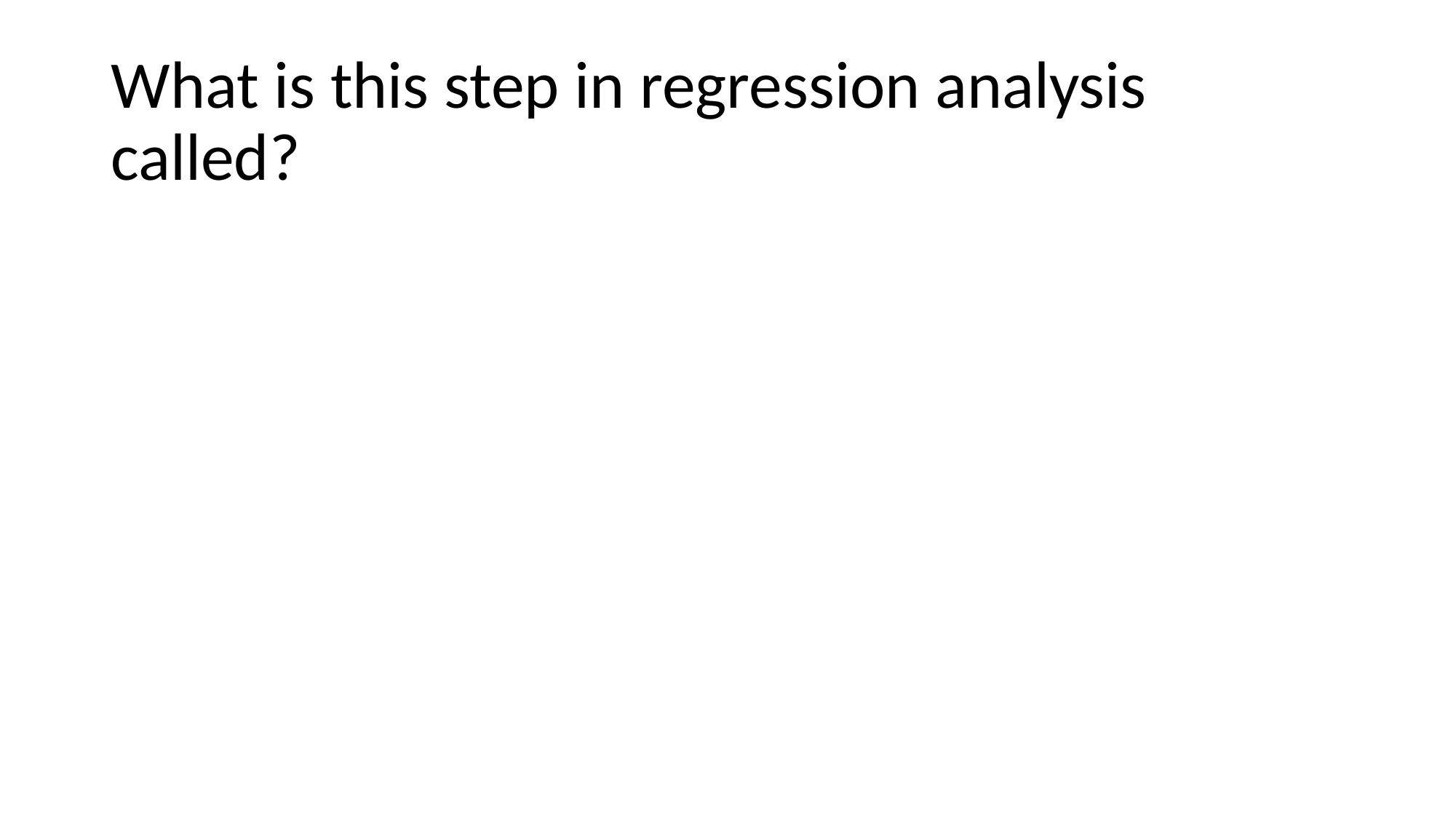

# What is this step in regression analysis called?